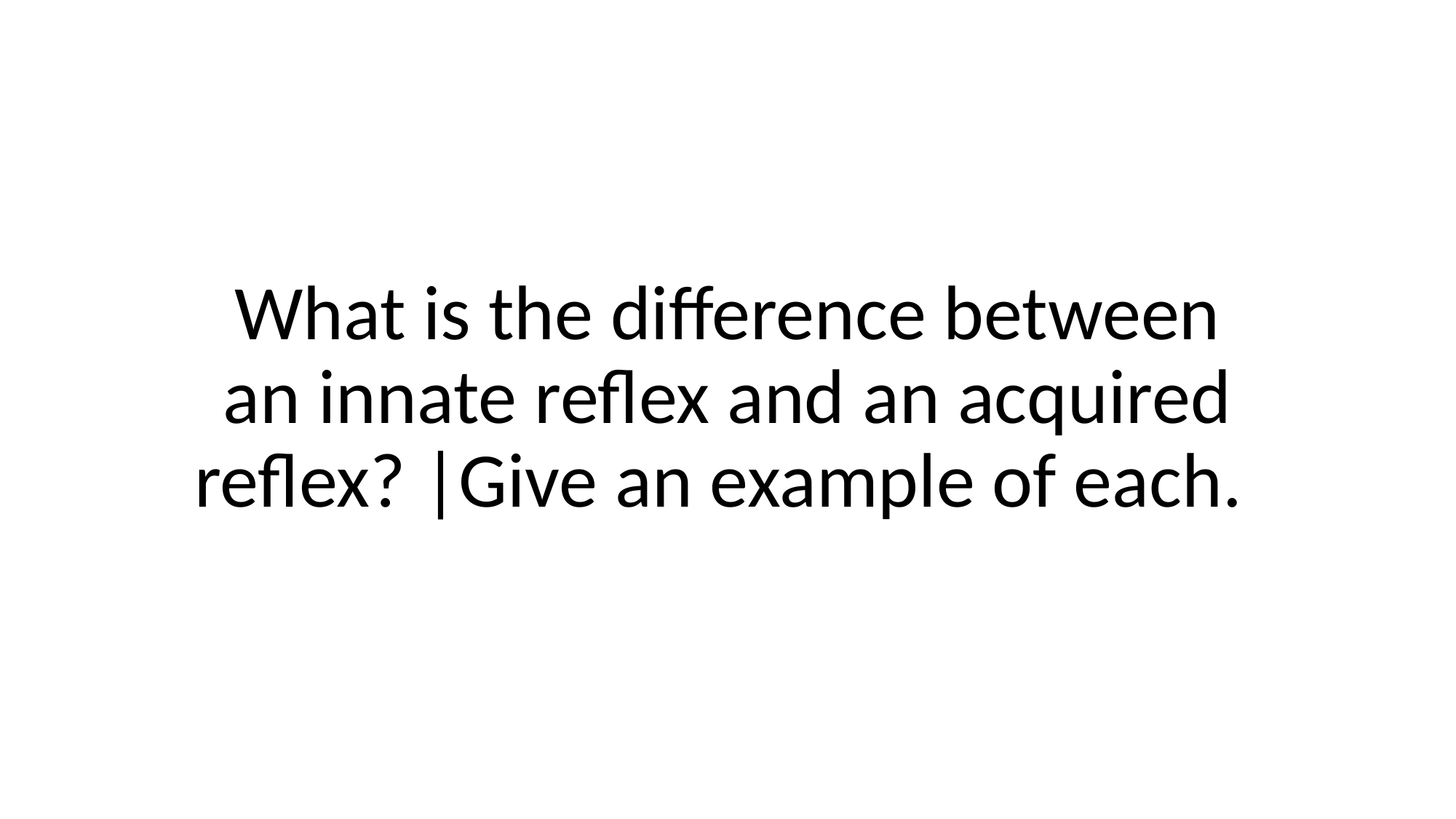

# What is the difference between an innate reflex and an acquired reflex? |Give an example of each.